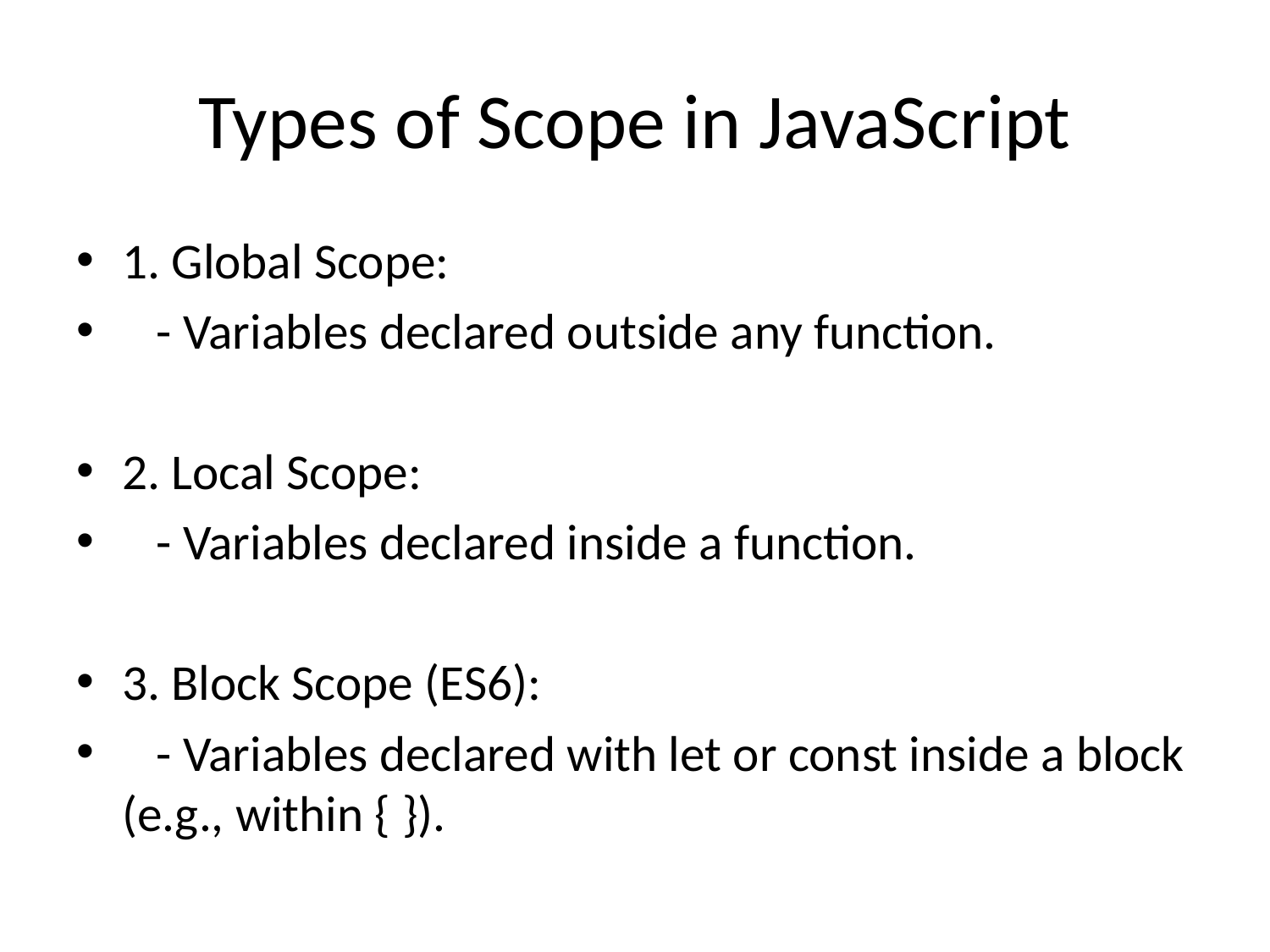

# Types of Scope in JavaScript
1. Global Scope:
   - Variables declared outside any function.

2. Local Scope:
   - Variables declared inside a function.

3. Block Scope (ES6):
   - Variables declared with let or const inside a block (e.g., within { }).